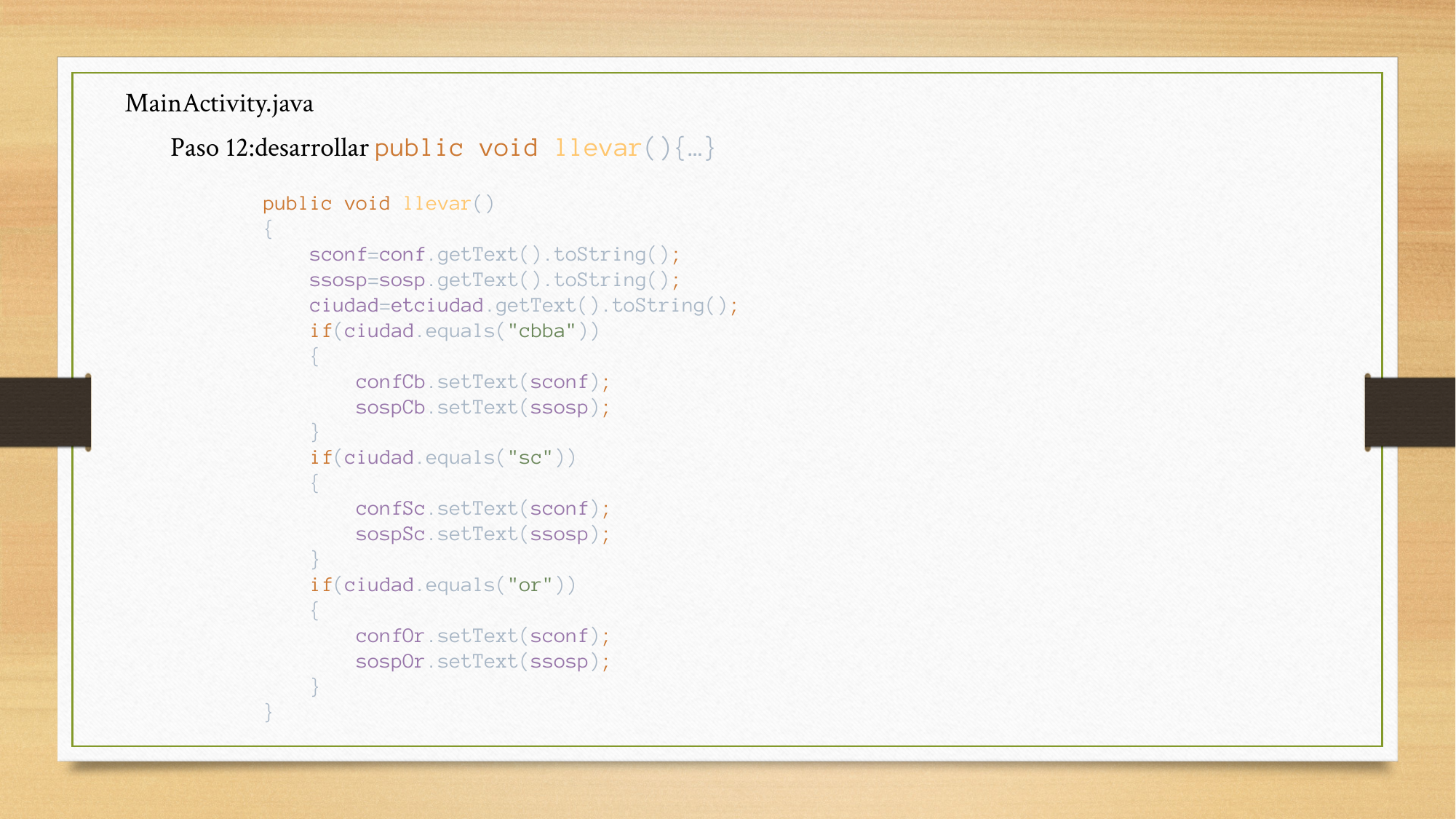

MainActivity.java
Paso 12:desarrollar public void llevar(){…}
public void llevar()
{
    sconf=conf.getText().toString();
    ssosp=sosp.getText().toString();
    ciudad=etciudad.getText().toString();
    if(ciudad.equals("cbba"))
    {
        confCb.setText(sconf);
        sospCb.setText(ssosp);
    }
    if(ciudad.equals("sc"))
    {
        confSc.setText(sconf);
        sospSc.setText(ssosp);
    }
    if(ciudad.equals("or"))
    {
        confOr.setText(sconf);
        sospOr.setText(ssosp);
    }
}